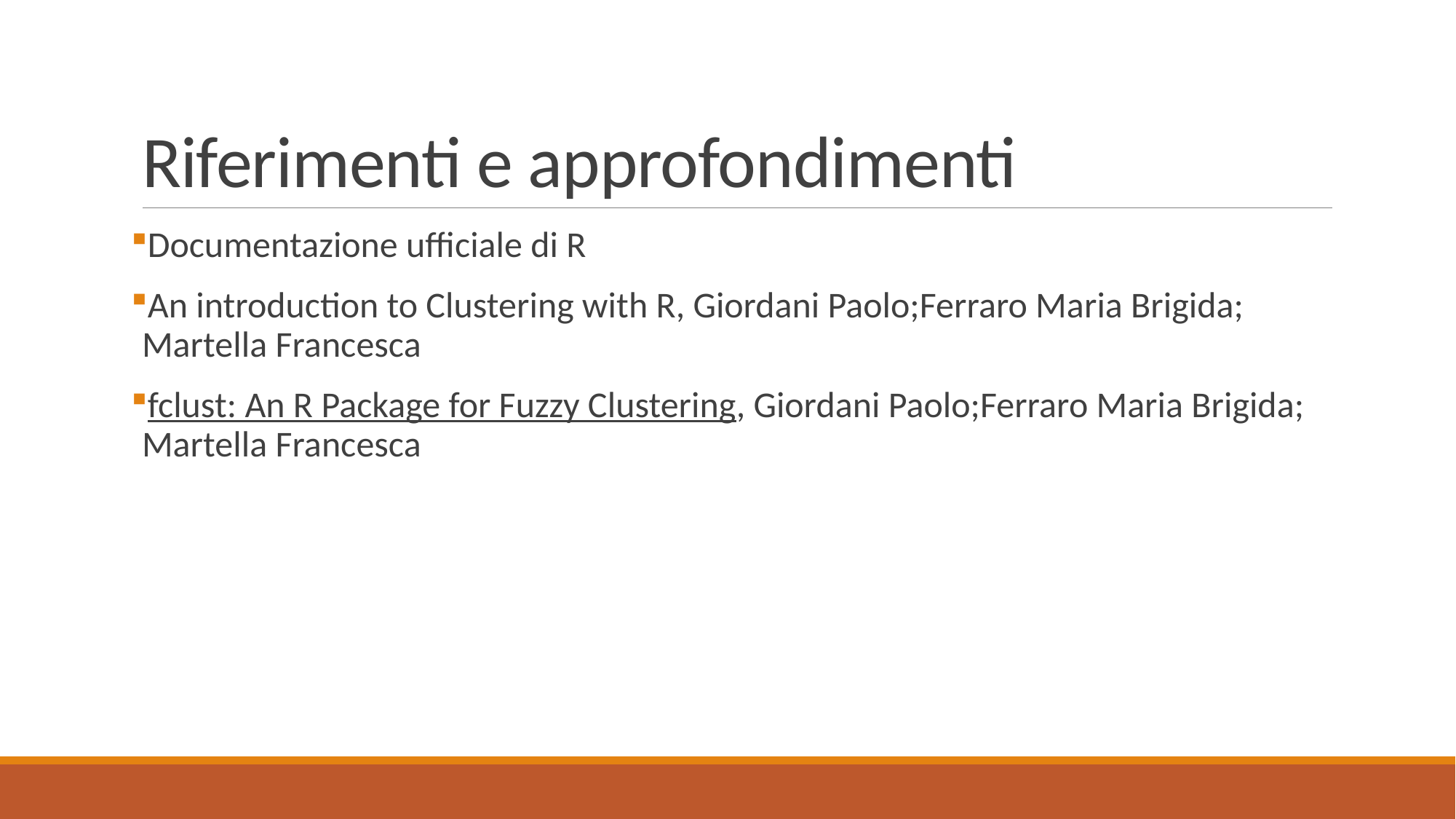

# Riferimenti e approfondimenti
Documentazione ufficiale di R
An introduction to Clustering with R, Giordani Paolo;Ferraro Maria Brigida; Martella Francesca
fclust: An R Package for Fuzzy Clustering, Giordani Paolo;Ferraro Maria Brigida; Martella Francesca